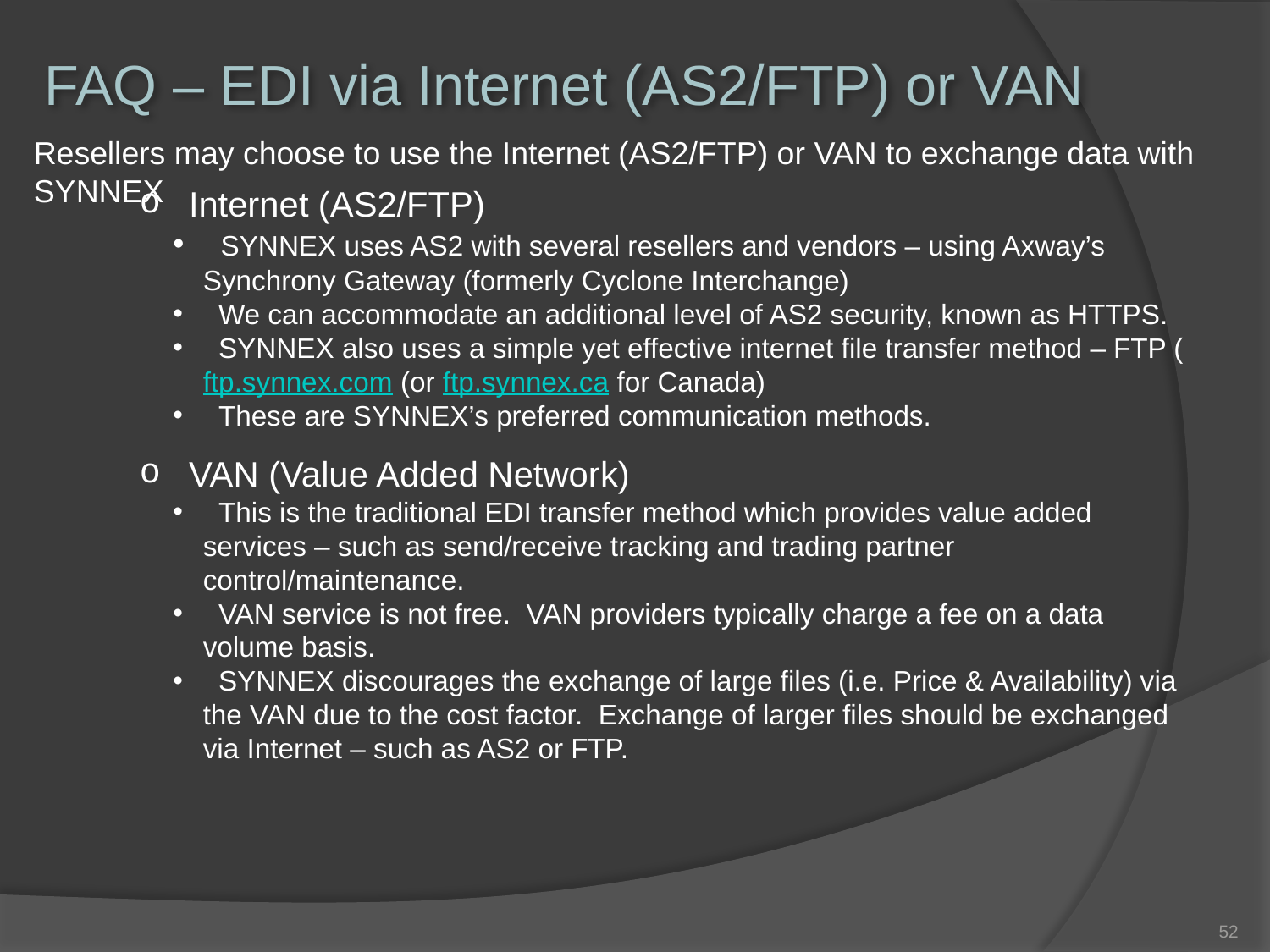

FAQ – EDI via Internet (AS2/FTP) or VAN
Resellers may choose to use the Internet (AS2/FTP) or VAN to exchange data with SYNNEX
  Internet (AS2/FTP)
  SYNNEX uses AS2 with several resellers and vendors – using Axway’s Synchrony Gateway (formerly Cyclone Interchange)
  We can accommodate an additional level of AS2 security, known as HTTPS.
  SYNNEX also uses a simple yet effective internet file transfer method – FTP (ftp.synnex.com (or ftp.synnex.ca for Canada)
  These are SYNNEX’s preferred communication methods.
  VAN (Value Added Network)
  This is the traditional EDI transfer method which provides value added services – such as send/receive tracking and trading partner control/maintenance.
  VAN service is not free.  VAN providers typically charge a fee on a data volume basis.
  SYNNEX discourages the exchange of large files (i.e. Price & Availability) via the VAN due to the cost factor.  Exchange of larger files should be exchanged via Internet – such as AS2 or FTP.
52